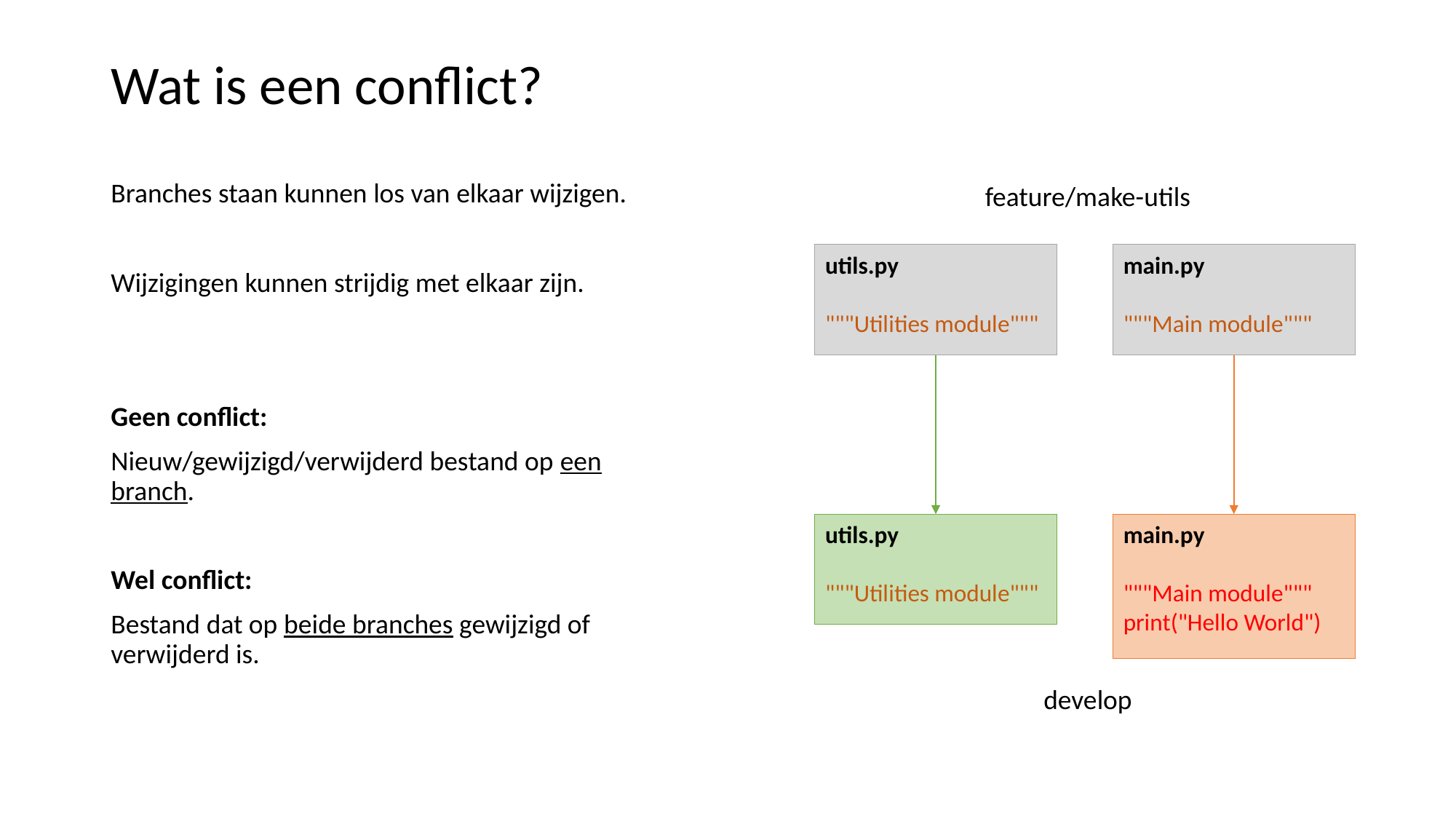

# Wat is een conflict?
Branches staan kunnen los van elkaar wijzigen.

Wijzigingen kunnen strijdig met elkaar zijn.

Geen conflict:
Nieuw/gewijzigd/verwijderd bestand op een branch.

Wel conflict:
Bestand dat op beide branches gewijzigd of verwijderd is.
feature/make-utils
utils.py

"""Utilities module"""
main.py

"""Main module"""
utils.py

"""Utilities module"""
main.py

"""Main module"""
print("Hello World")
develop